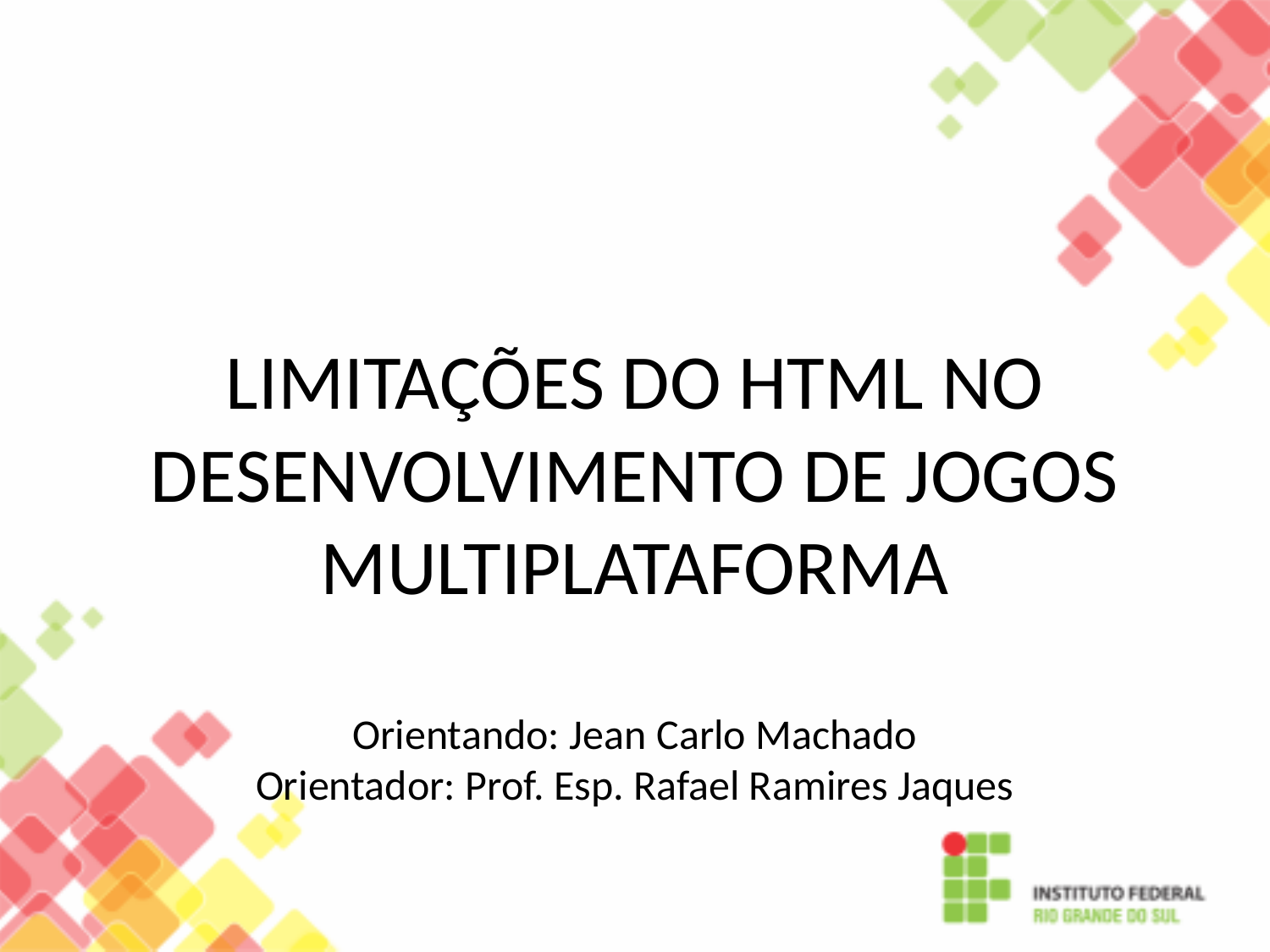

LIMITAÇÕES DO HTML NO DESENVOLVIMENTO DE JOGOS MULTIPLATAFORMA
Orientando: Jean Carlo Machado
Orientador: Prof. Esp. Rafael Ramires Jaques